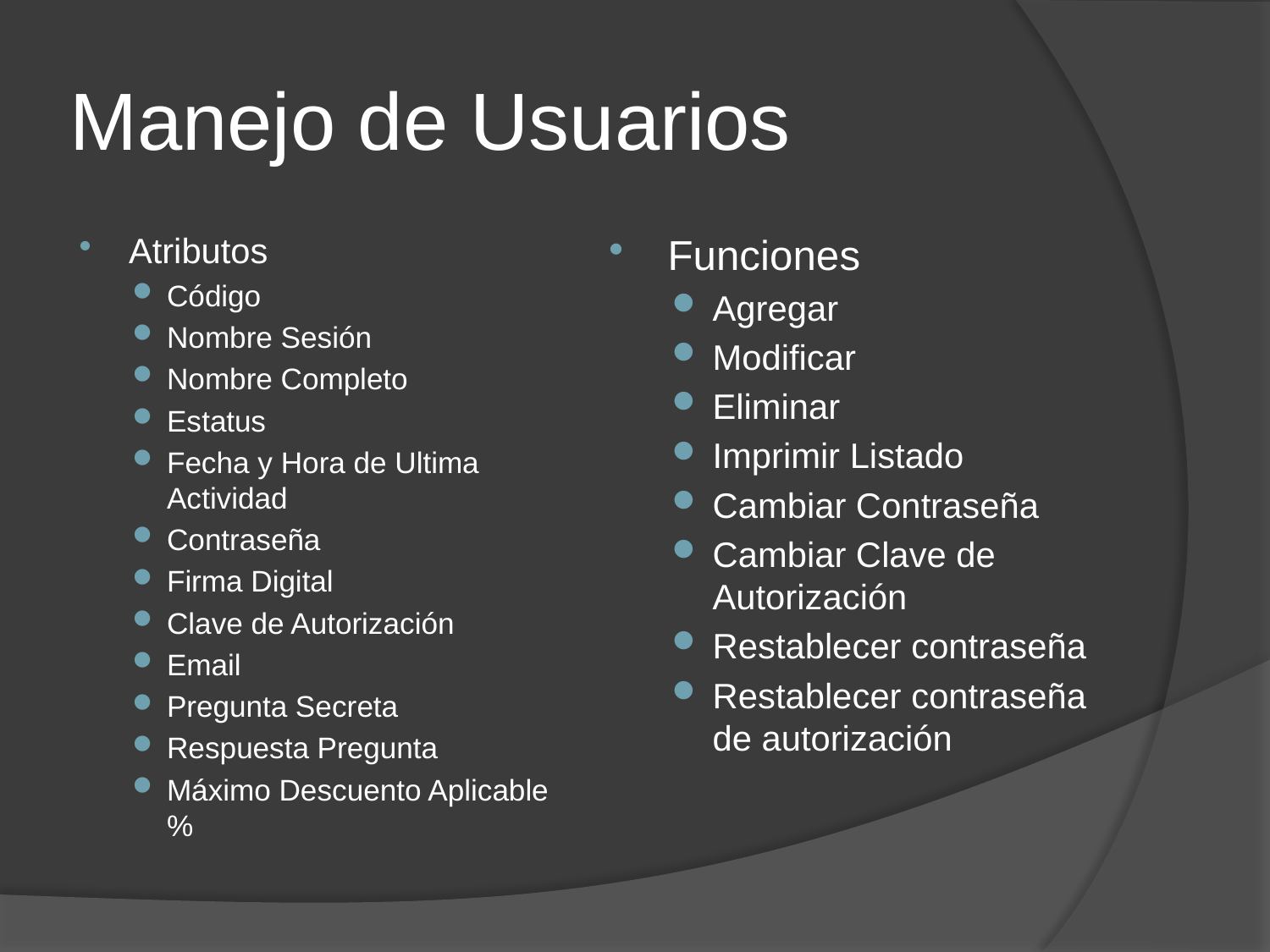

# Manejo de Usuarios
Atributos
Código
Nombre Sesión
Nombre Completo
Estatus
Fecha y Hora de Ultima Actividad
Contraseña
Firma Digital
Clave de Autorización
Email
Pregunta Secreta
Respuesta Pregunta
Máximo Descuento Aplicable %

Funciones
Agregar
Modificar
Eliminar
Imprimir Listado
Cambiar Contraseña
Cambiar Clave de Autorización
Restablecer contraseña
Restablecer contraseña de autorización